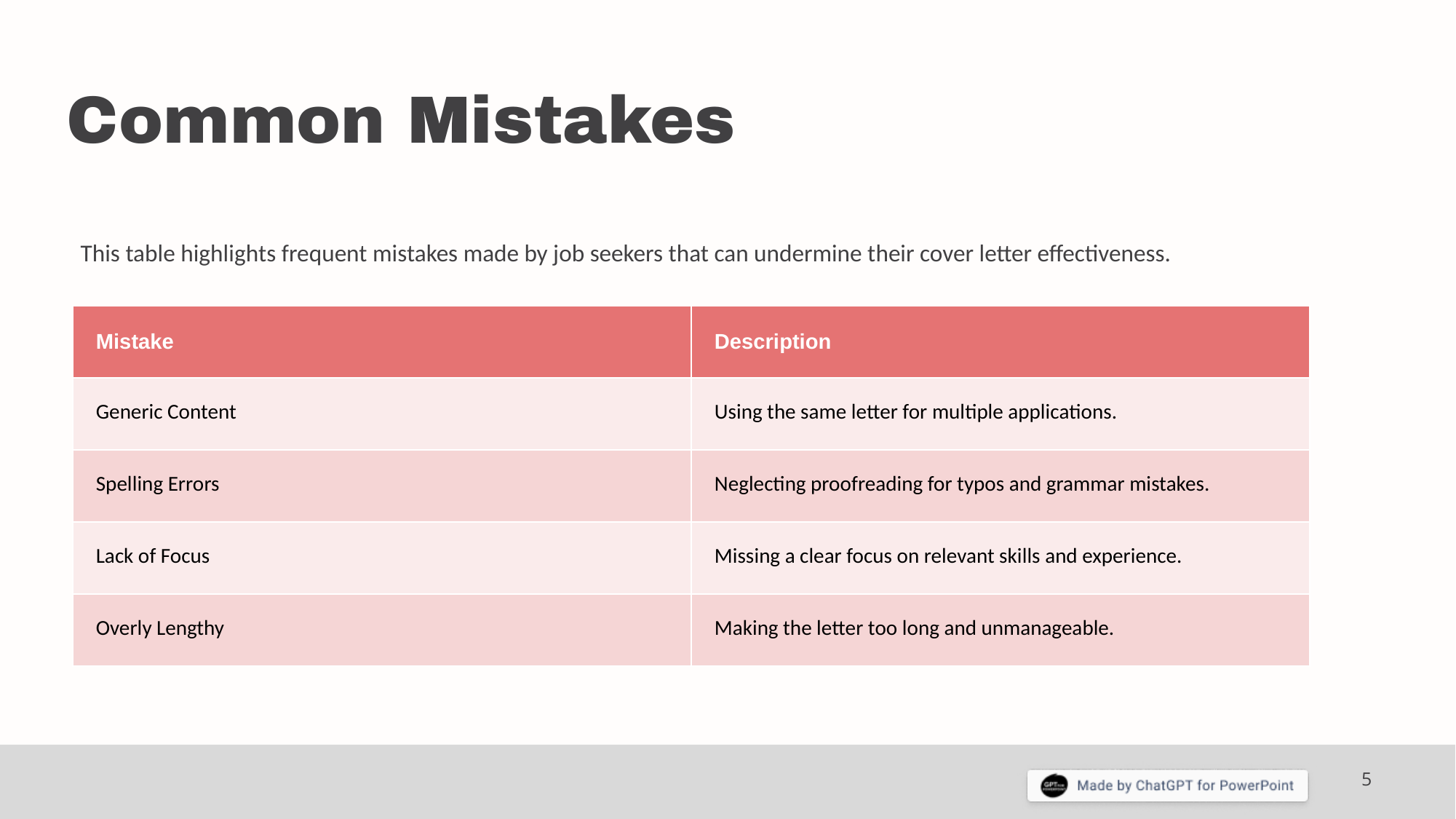

Common Mistakes

This table highlights frequent mistakes made by job seekers that can undermine their cover letter effectiveness.
| Mistake | Description |
| --- | --- |
| Generic Content | Using the same letter for multiple applications. |
| Spelling Errors | Neglecting proofreading for typos and grammar mistakes. |
| Lack of Focus | Missing a clear focus on relevant skills and experience. |
| Overly Lengthy | Making the letter too long and unmanageable. |
5